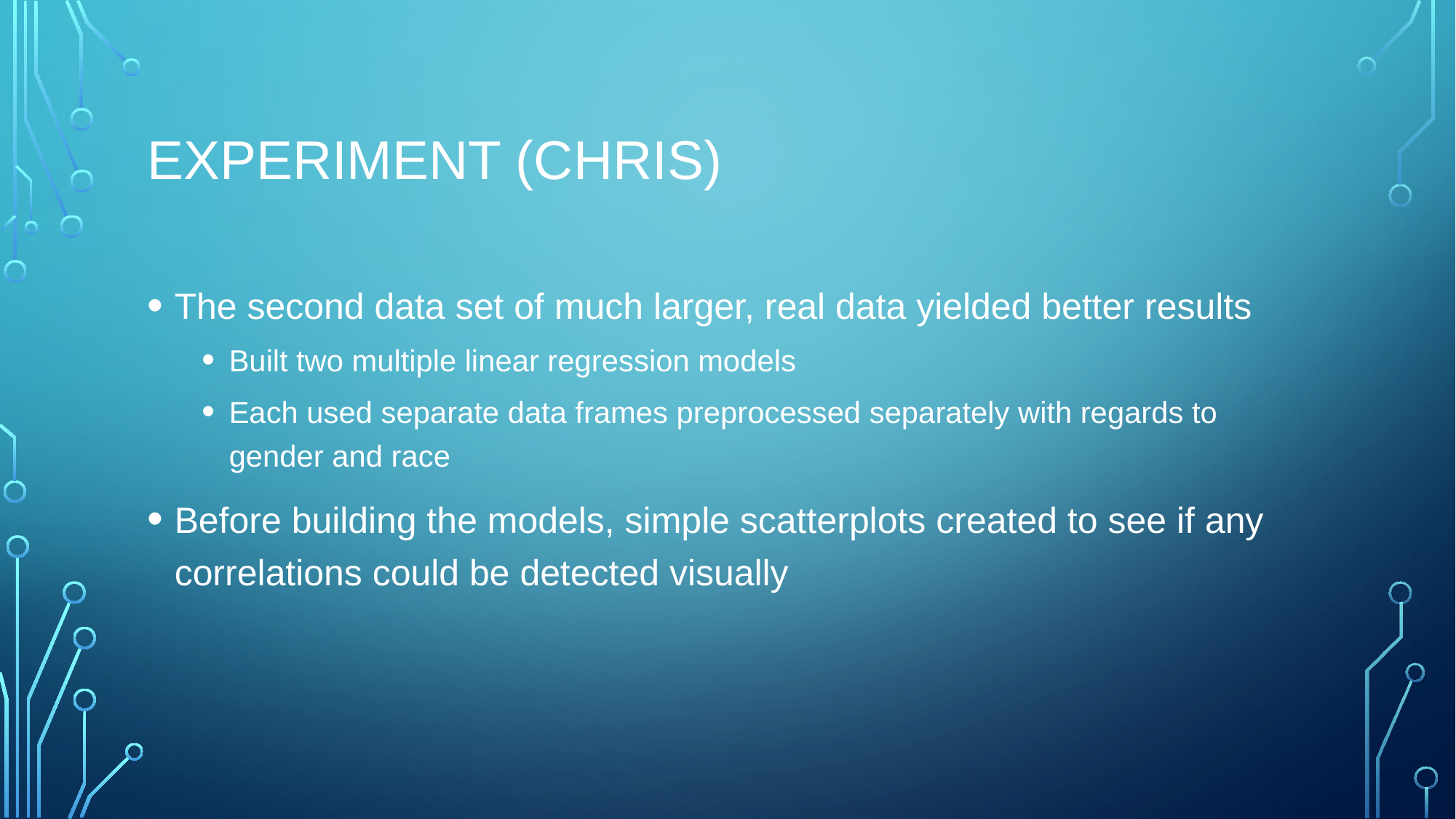

# Experiment (chris)
The second data set of much larger, real data yielded better results
Built two multiple linear regression models
Each used separate data frames preprocessed separately with regards to gender and race
Before building the models, simple scatterplots created to see if any correlations could be detected visually